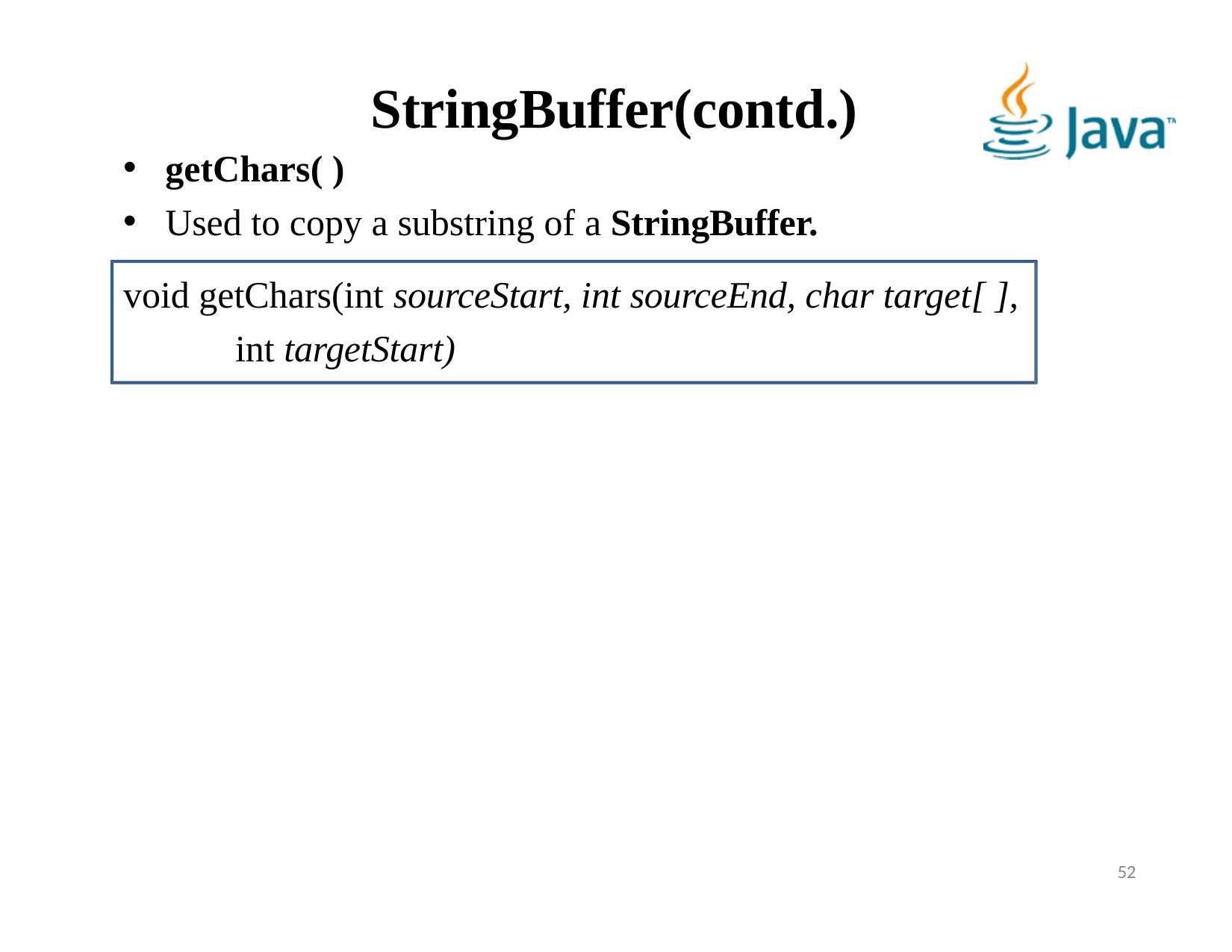

# StringBuffer(contd.)
getChars( )
Used to copy a substring of a StringBuffer.
void getChars(int sourceStart, int sourceEnd, char target[ ],
int targetStart)

52